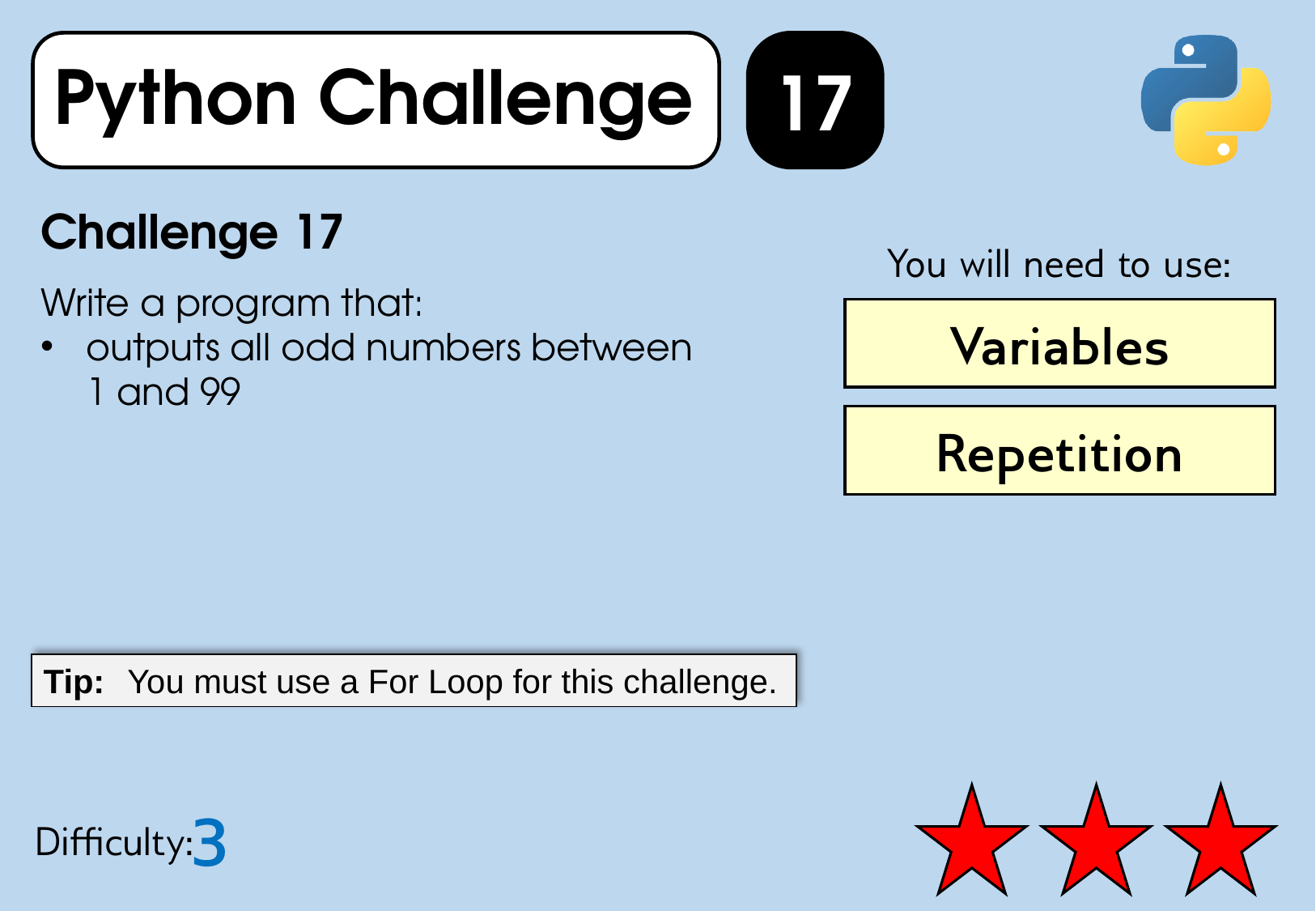

17
Challenge 17

Write a program that:
outputs all odd numbers between
1 and 99
You will need to use:
Variables
Repetition
Tip:	You must use a For Loop for this challenge.

3